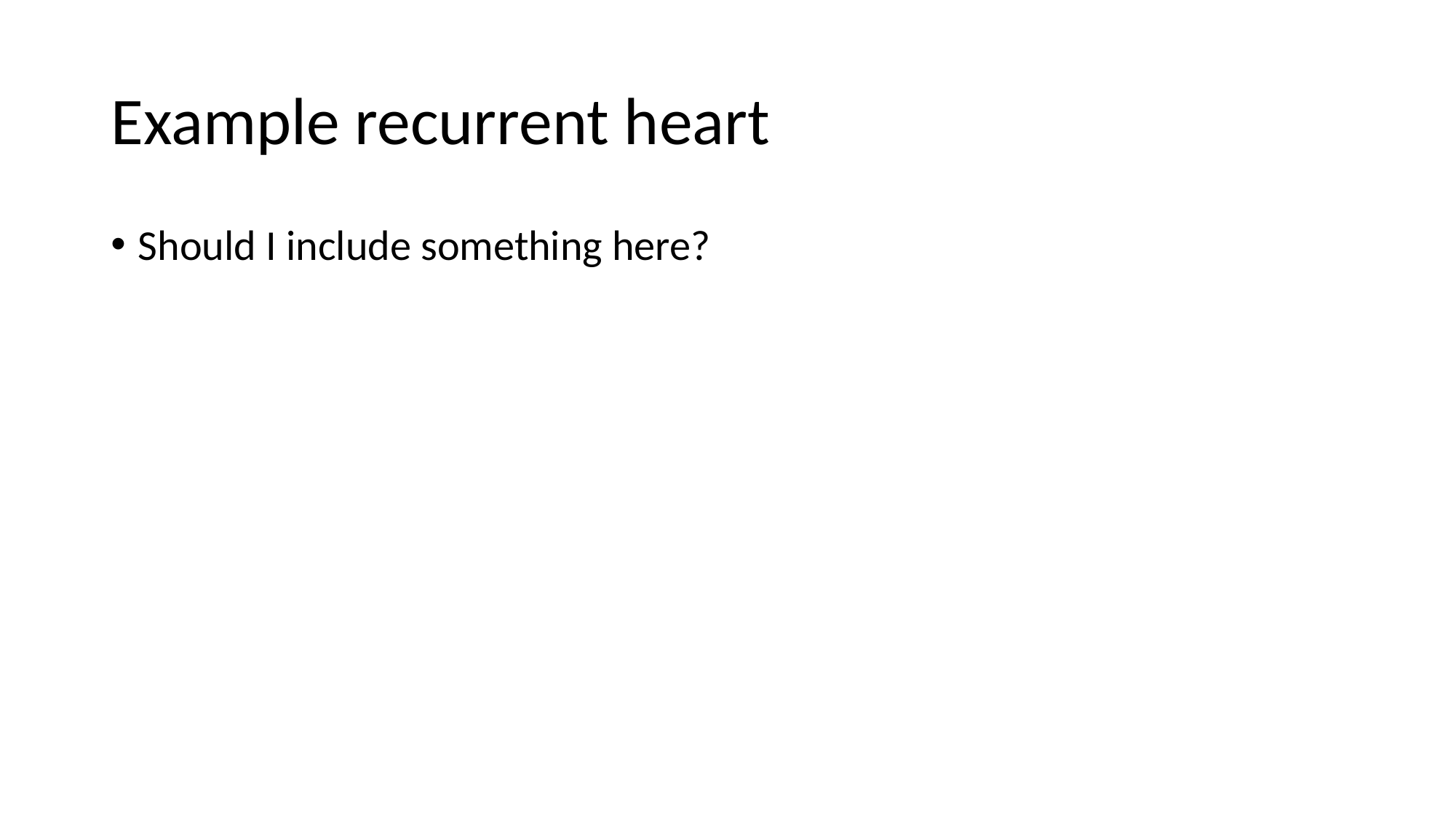

# Example recurrent heart
Should I include something here?